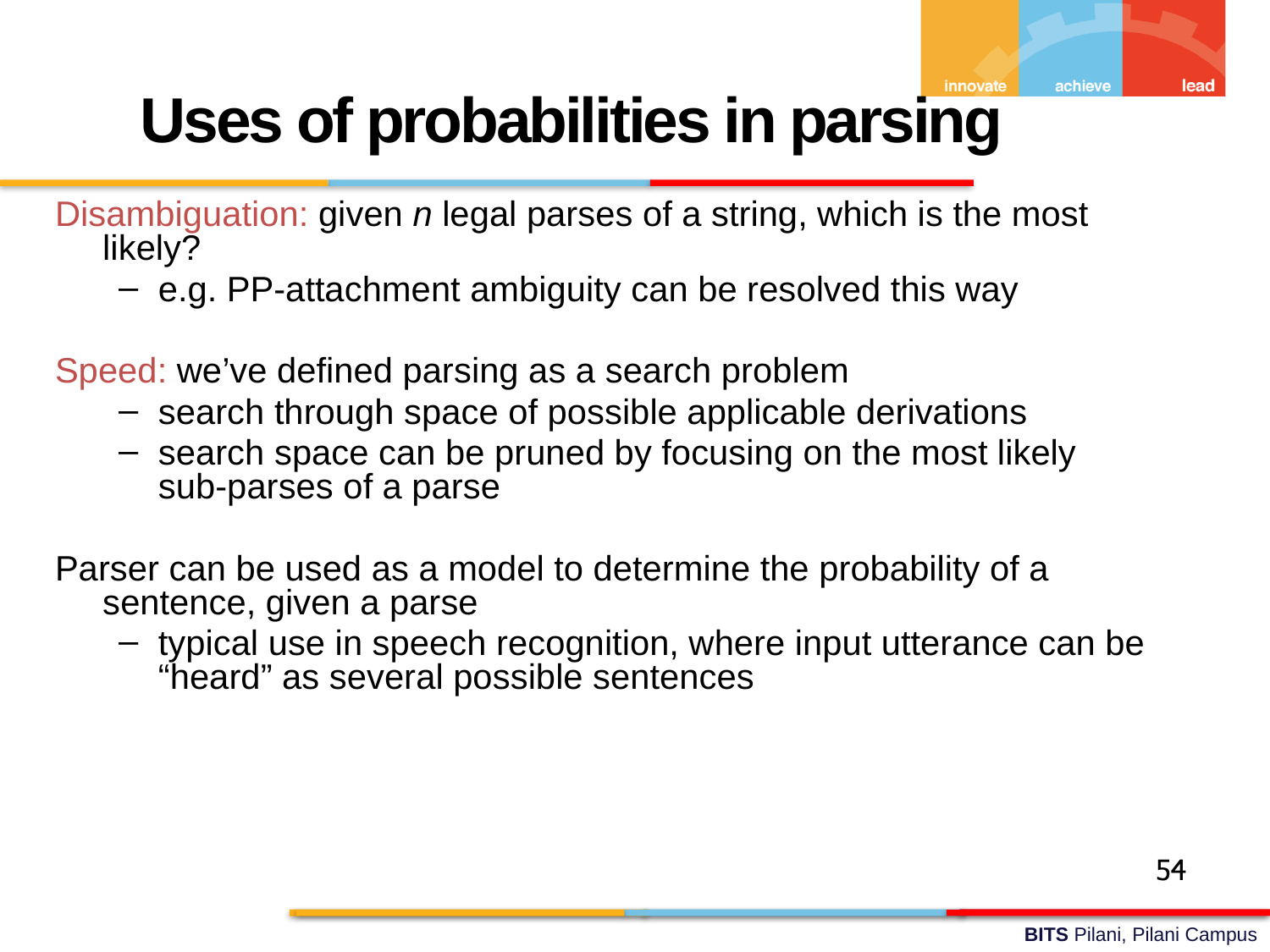

Uses of probabilities in parsing
Disambiguation: given n legal parses of a string, which is the most likely?
e.g. PP-attachment ambiguity can be resolved this way

Speed: we’ve defined parsing as a search problem
search through space of possible applicable derivations
search space can be pruned by focusing on the most likely sub-parses of a parse

Parser can be used as a model to determine the probability of a sentence, given a parse
typical use in speech recognition, where input utterance can be “heard” as several possible sentences
54